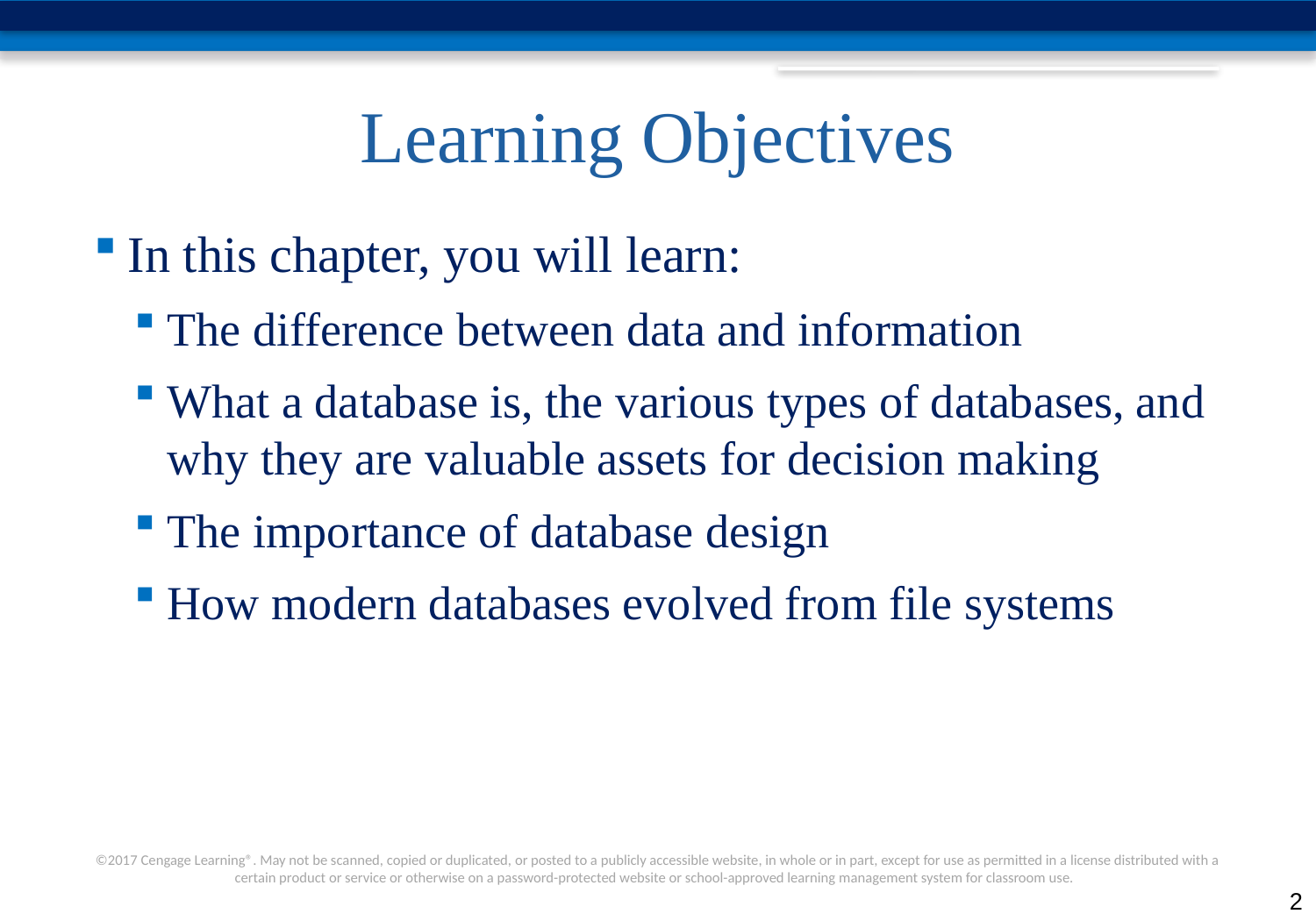

# Learning Objectives
In this chapter, you will learn:
The difference between data and information
What a database is, the various types of databases, and why they are valuable assets for decision making
The importance of database design
How modern databases evolved from file systems
2